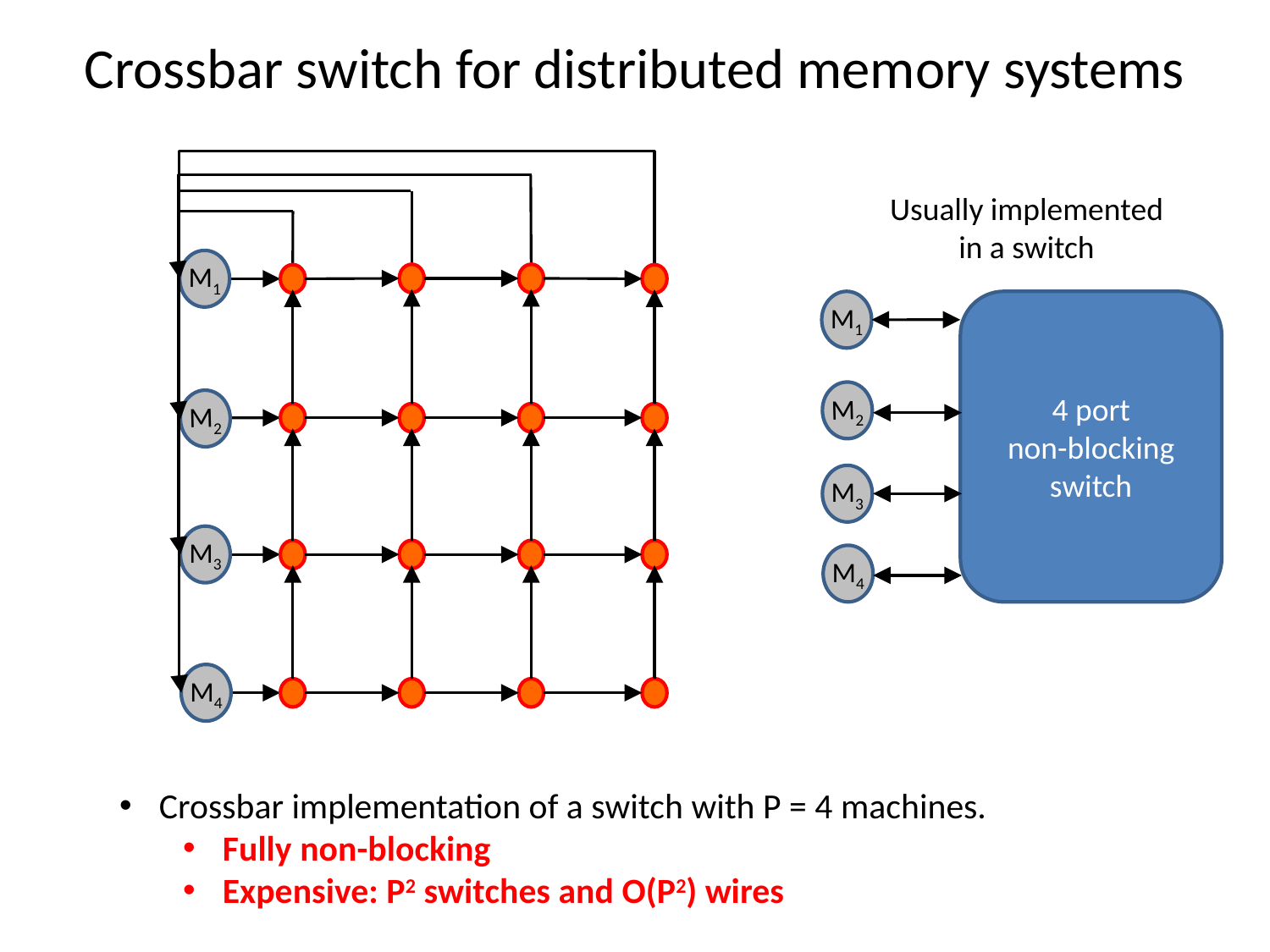

# Crossbar switch for distributed memory systems
Usually implemented
in a switch
M1

M1
4 port
non-blocking
switch
M2
M2

M3
M3

M4
M4

Crossbar implementation of a switch with P = 4 machines.
Fully non-blocking
Expensive: P2 switches and O(P2) wires